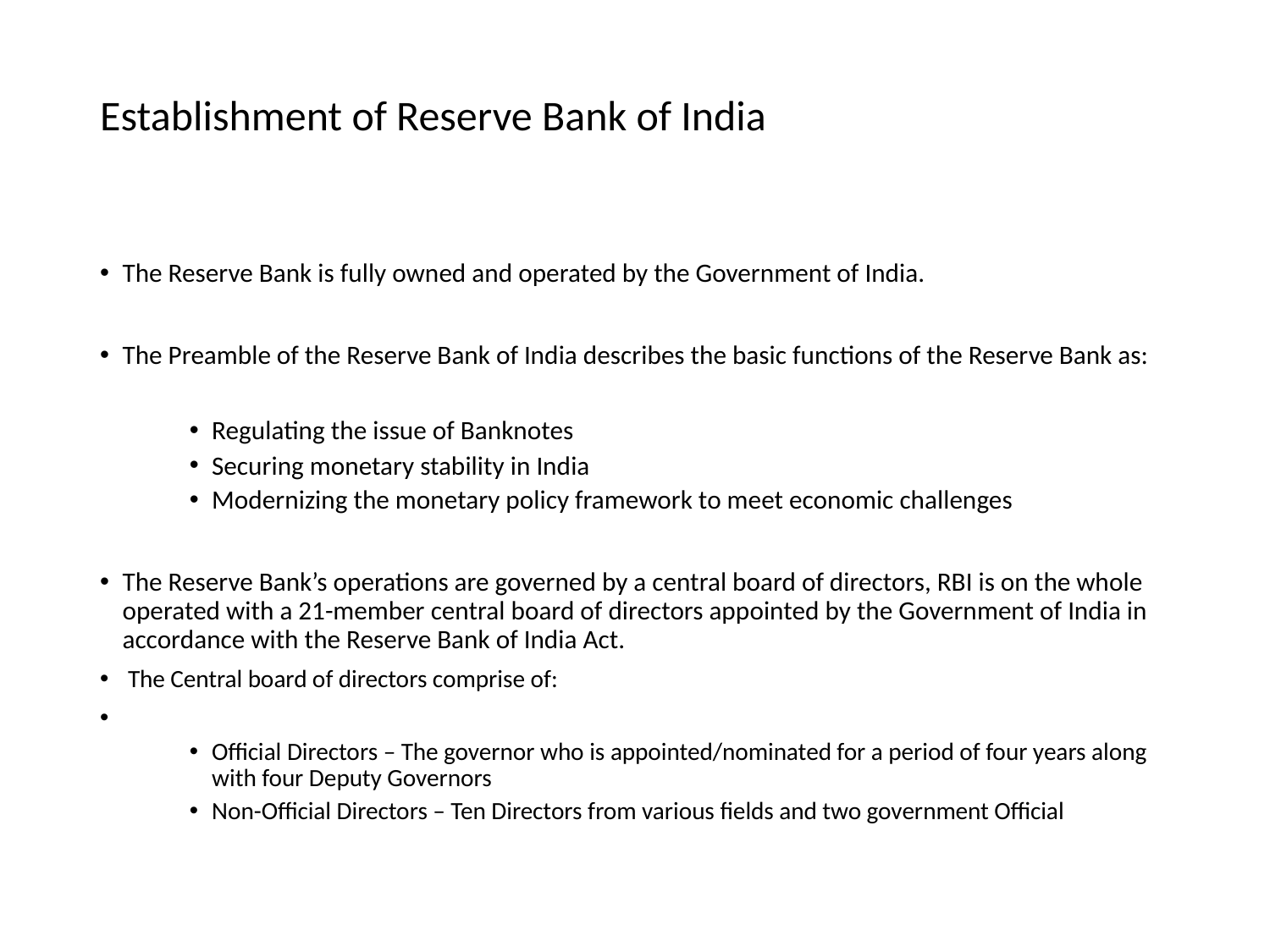

# Establishment of Reserve Bank of India
The Reserve Bank is fully owned and operated by the Government of India.

The Preamble of the Reserve Bank of India describes the basic functions of the Reserve Bank as:

Regulating the issue of Banknotes
Securing monetary stability in India
Modernizing the monetary policy framework to meet economic challenges

The Reserve Bank’s operations are governed by a central board of directors, RBI is on the whole operated with a 21-member central board of directors appointed by the Government of India in accordance with the Reserve Bank of India Act.
 The Central board of directors comprise of:

Official Directors – The governor who is appointed/nominated for a period of four years along with four Deputy Governors
Non-Official Directors – Ten Directors from various fields and two government Official